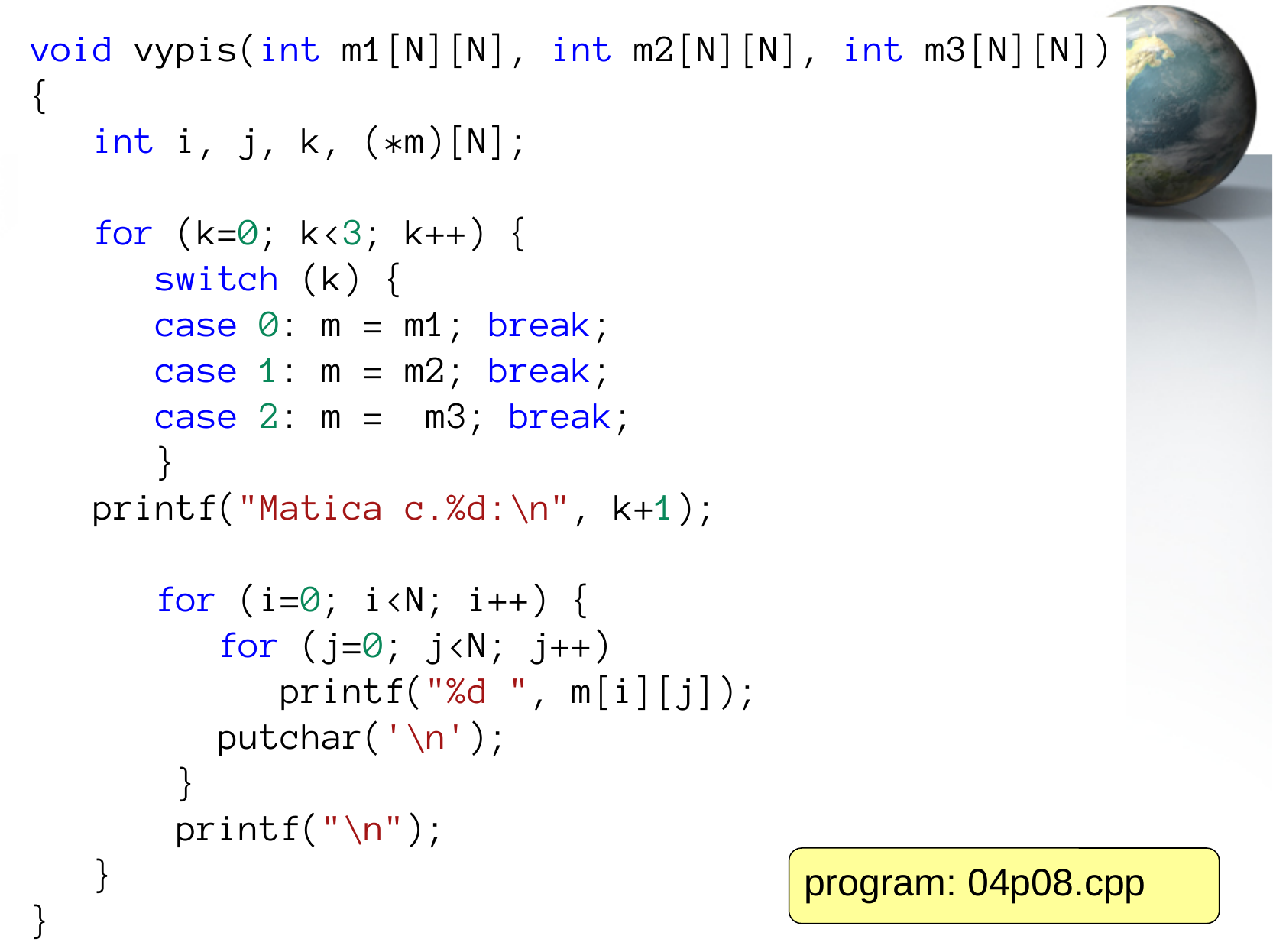

void vypis(int m1[N][N], int m2[N][N], int m3[N][N])
{
   int i, j, k, (*m)[N];
   for (k=0; k<3; k++) {
      switch (k) {
      case 0: m = m1; break;
      case 1: m = m2; break;
      case 2: m =  m3; break;
      }
   printf("Matica c.%d:\n", k+1);
      for (i=0; i<N; i++) {
         for (j=0; j<N; j++)
            printf("%d ", m[i][j]);
         putchar('\n');
       }
       printf("\n");
   }
}
program: 04p08.cpp